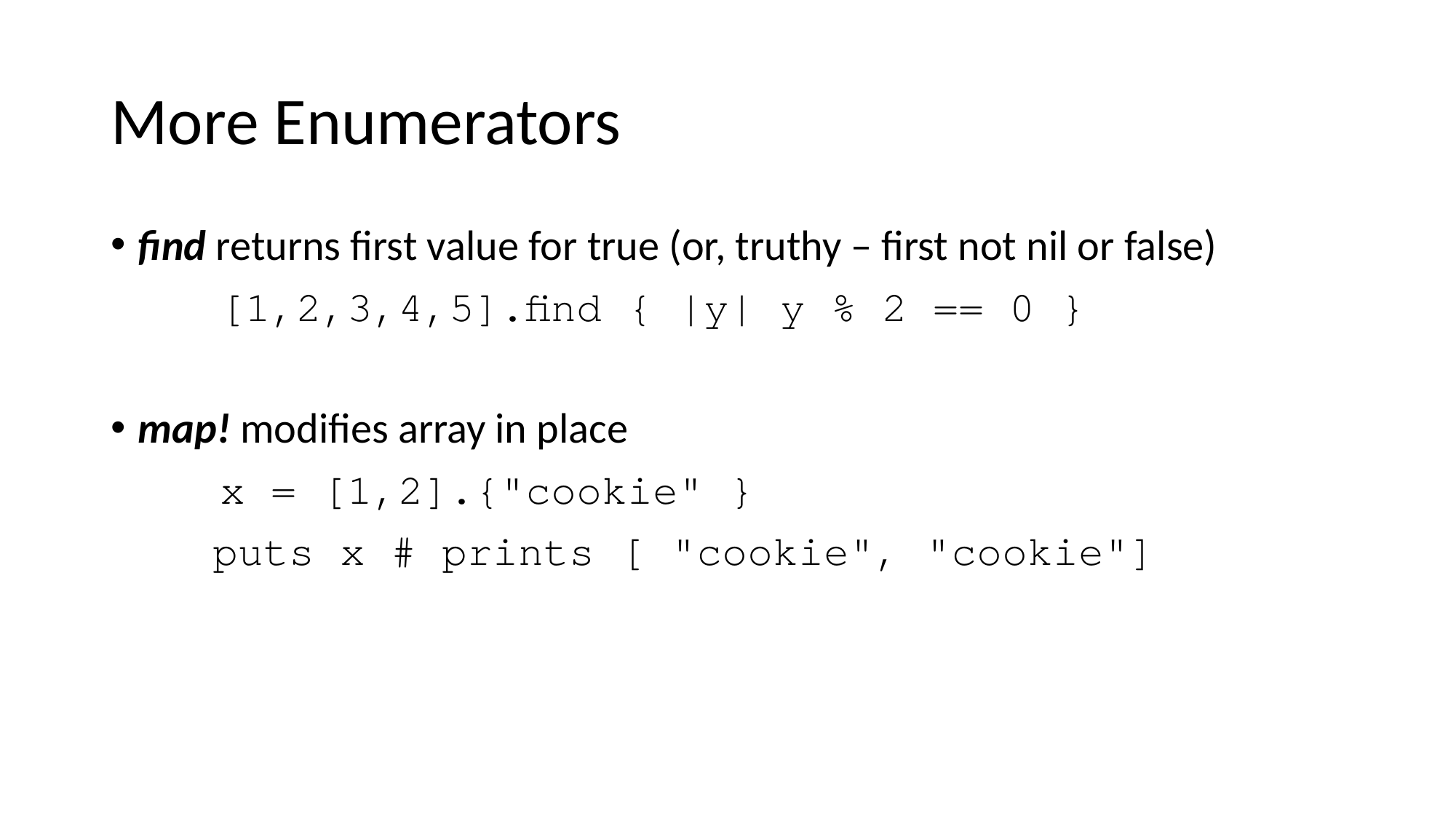

# More Enumerators
find returns first value for true (or, truthy – first not nil or false)
	[1,2,3,4,5].find { |y| y % 2 == 0 }

map! modifies array in place
	x = [1,2].{"cookie" }
    puts x # prints [ "cookie", "cookie"]